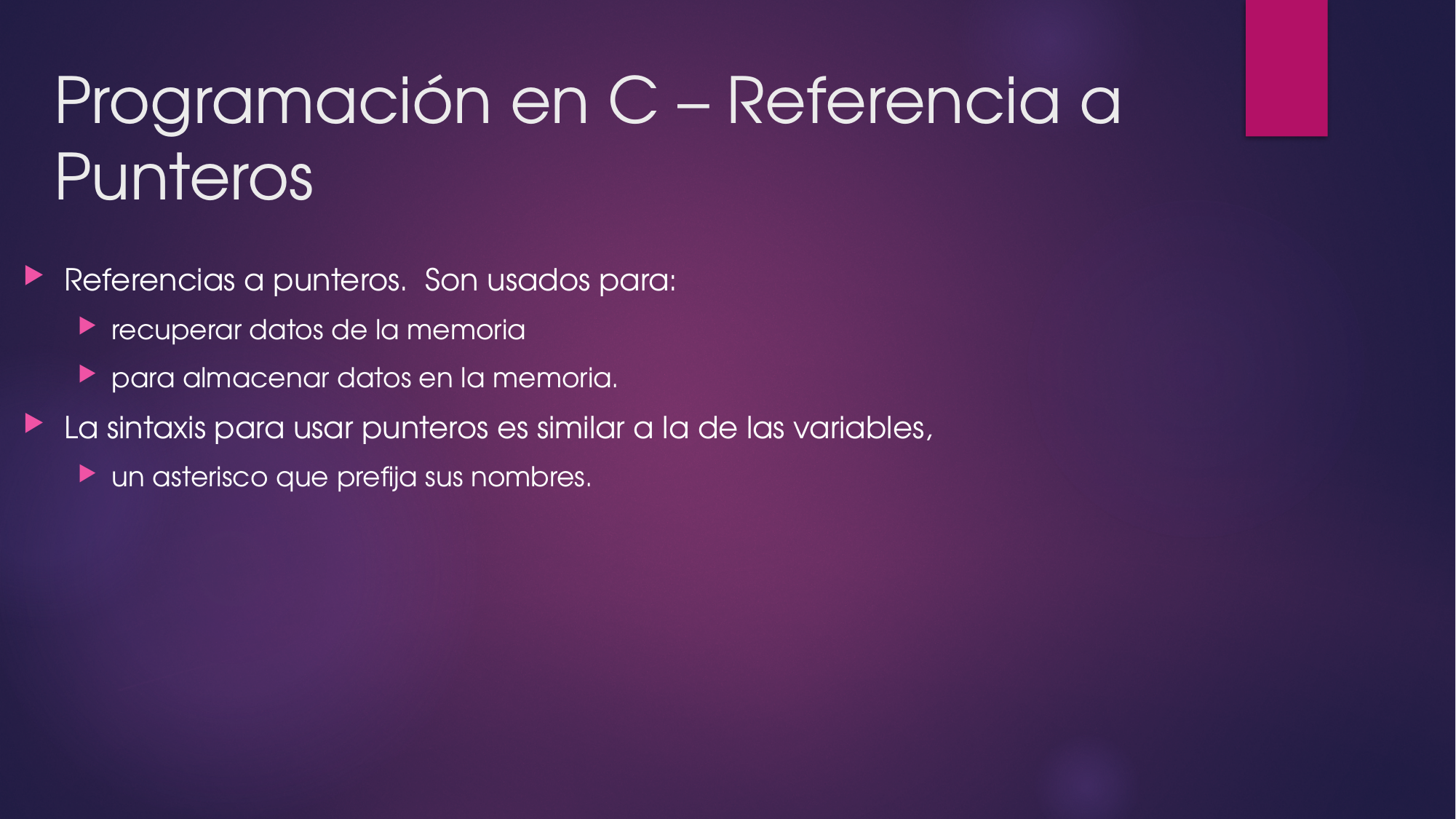

# Programación en C – Referencia a Punteros
Referencias a punteros.  Son usados para:
recuperar datos de la memoria
para almacenar datos en la memoria.
La sintaxis para usar punteros es similar a la de las variables,
un asterisco que prefija sus nombres.